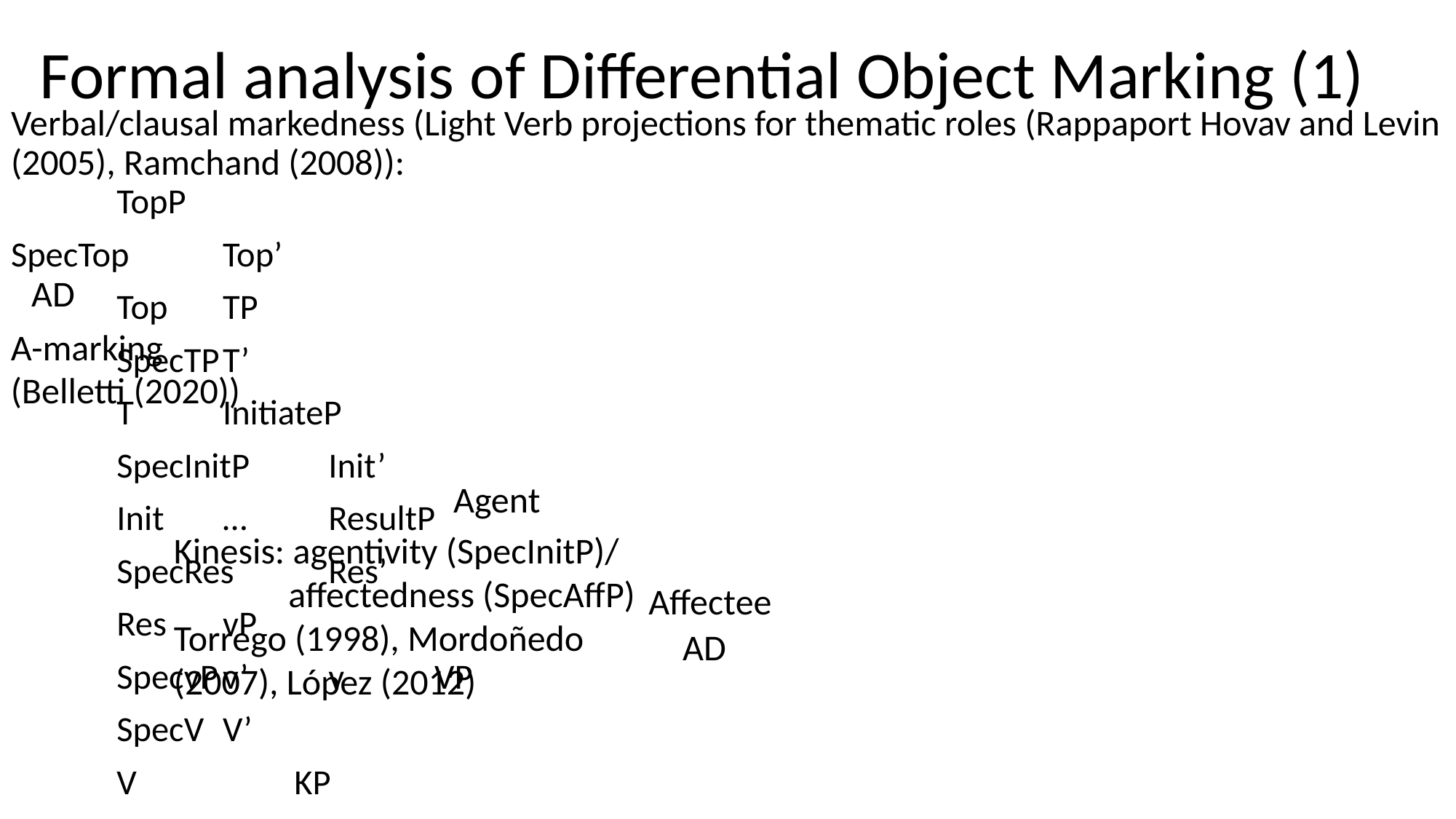

# Formal analysis of Differential Object Marking (1)
Verbal/clausal markedness (Light Verb projections for thematic roles (Rappaport Hovav and Levin (2005), Ramchand (2008)):
	TopP
SpecTop	Top’
	Top		TP
		SpecTP		T’
			T		InitiateP
				SpecInitP	Init’
					Init	…	ResultP
						SpecRes	Res’
							Res		vP
								SpecvP		v’												v		VP
										SpecV		V’
											V	         KP
AD
A-marking (Belletti (2020))
Agent
Kinesis: agentivity (SpecInitP)/
              affectedness (SpecAffP)
Torrego (1998), Mordoñedo (2007), López (2012)
Affectee
AD